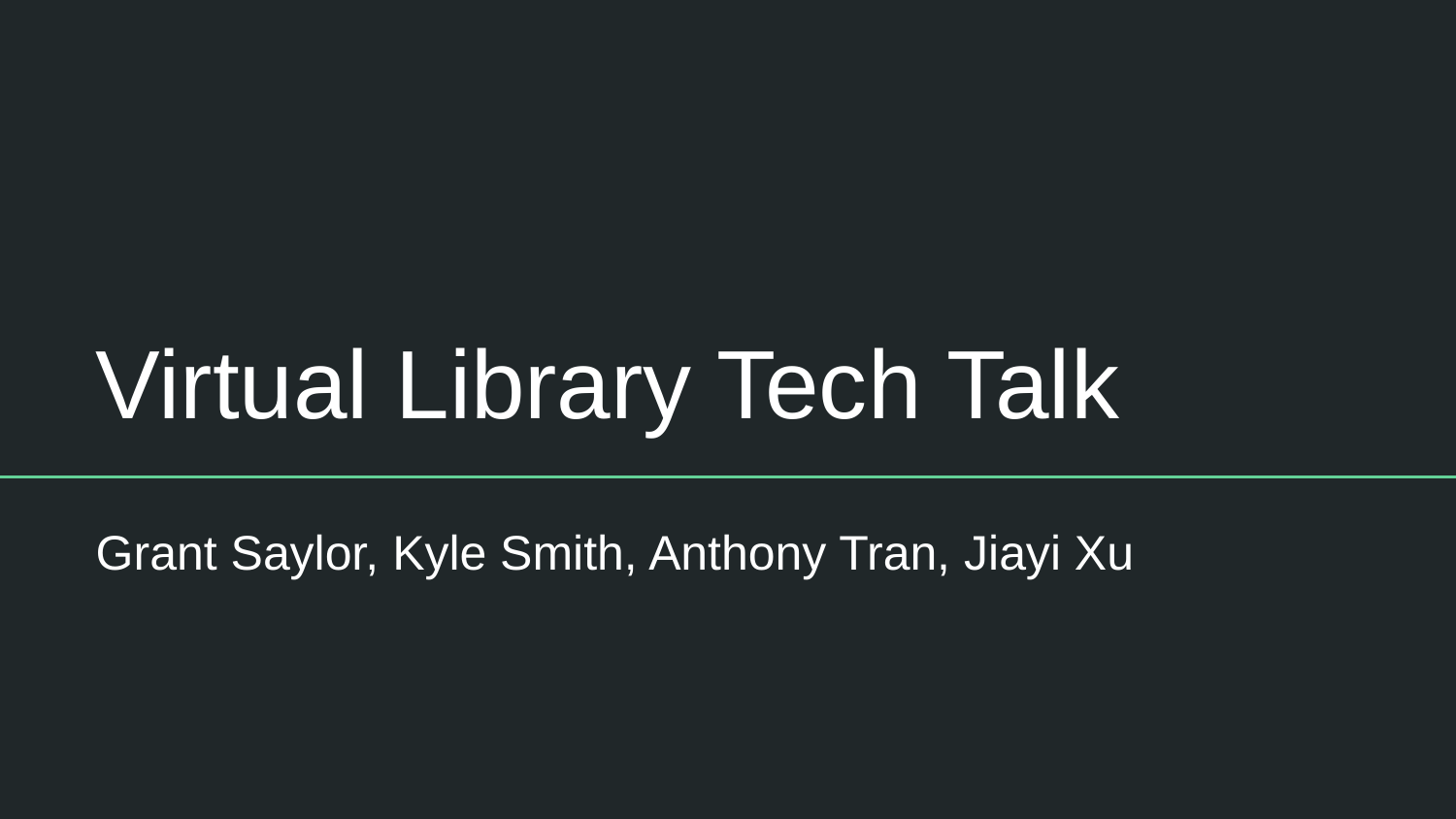

# Virtual Library Tech Talk
Grant Saylor, Kyle Smith, Anthony Tran, Jiayi Xu